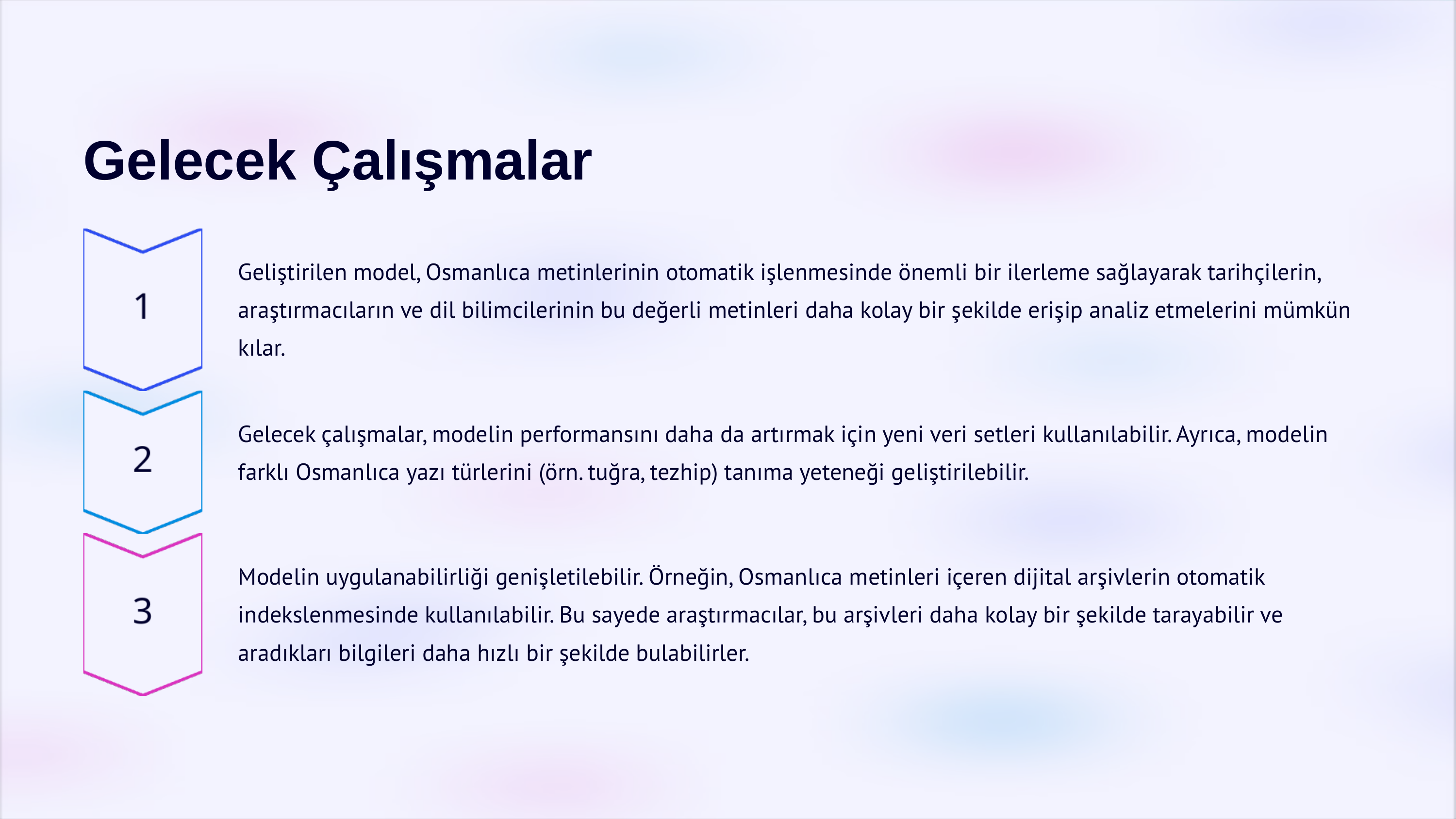

Gelecek Çalışmalar

Geliştirilen model, Osmanlıca metinlerinin otomatik işlenmesinde önemli bir ilerleme sağlayarak tarihçilerin, araştırmacıların ve dil bilimcilerinin bu değerli metinleri daha kolay bir şekilde erişip analiz etmelerini mümkün kılar.

Gelecek çalışmalar, modelin performansını daha da artırmak için yeni veri setleri kullanılabilir. Ayrıca, modelin farklı Osmanlıca yazı türlerini (örn. tuğra, tezhip) tanıma yeteneği geliştirilebilir.

Modelin uygulanabilirliği genişletilebilir. Örneğin, Osmanlıca metinleri içeren dijital arşivlerin otomatik indekslenmesinde kullanılabilir. Bu sayede araştırmacılar, bu arşivleri daha kolay bir şekilde tarayabilir ve aradıkları bilgileri daha hızlı bir şekilde bulabilirler.